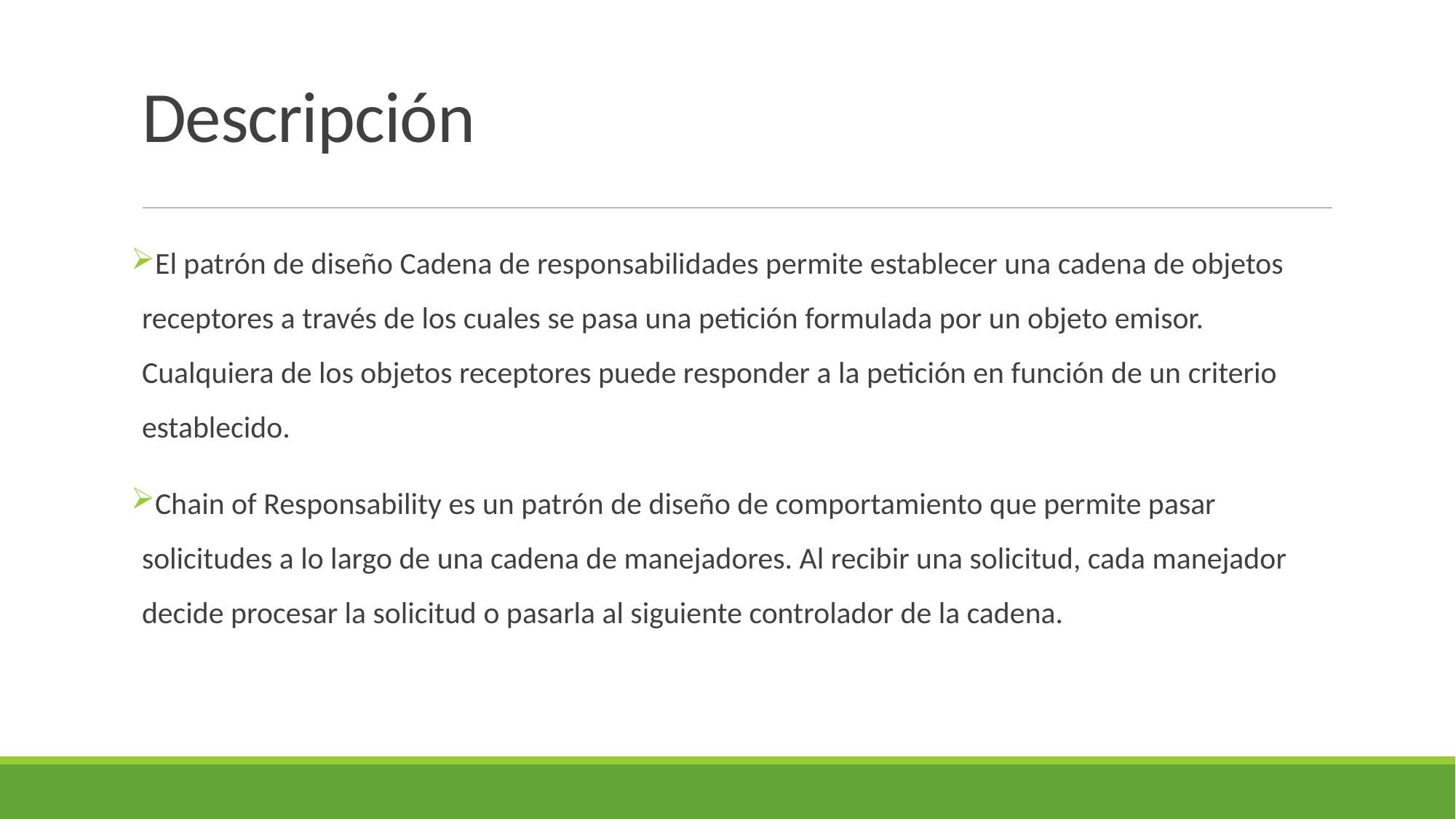

# Descripción
El patrón de diseño Cadena de responsabilidades permite establecer una cadena de objetos receptores a través de los cuales se pasa una petición formulada por un objeto emisor. Cualquiera de los objetos receptores puede responder a la petición en función de un criterio establecido.
Chain of Responsability es un patrón de diseño de comportamiento que permite pasar solicitudes a lo largo de una cadena de manejadores. Al recibir una solicitud, cada manejador decide procesar la solicitud o pasarla al siguiente controlador de la cadena.